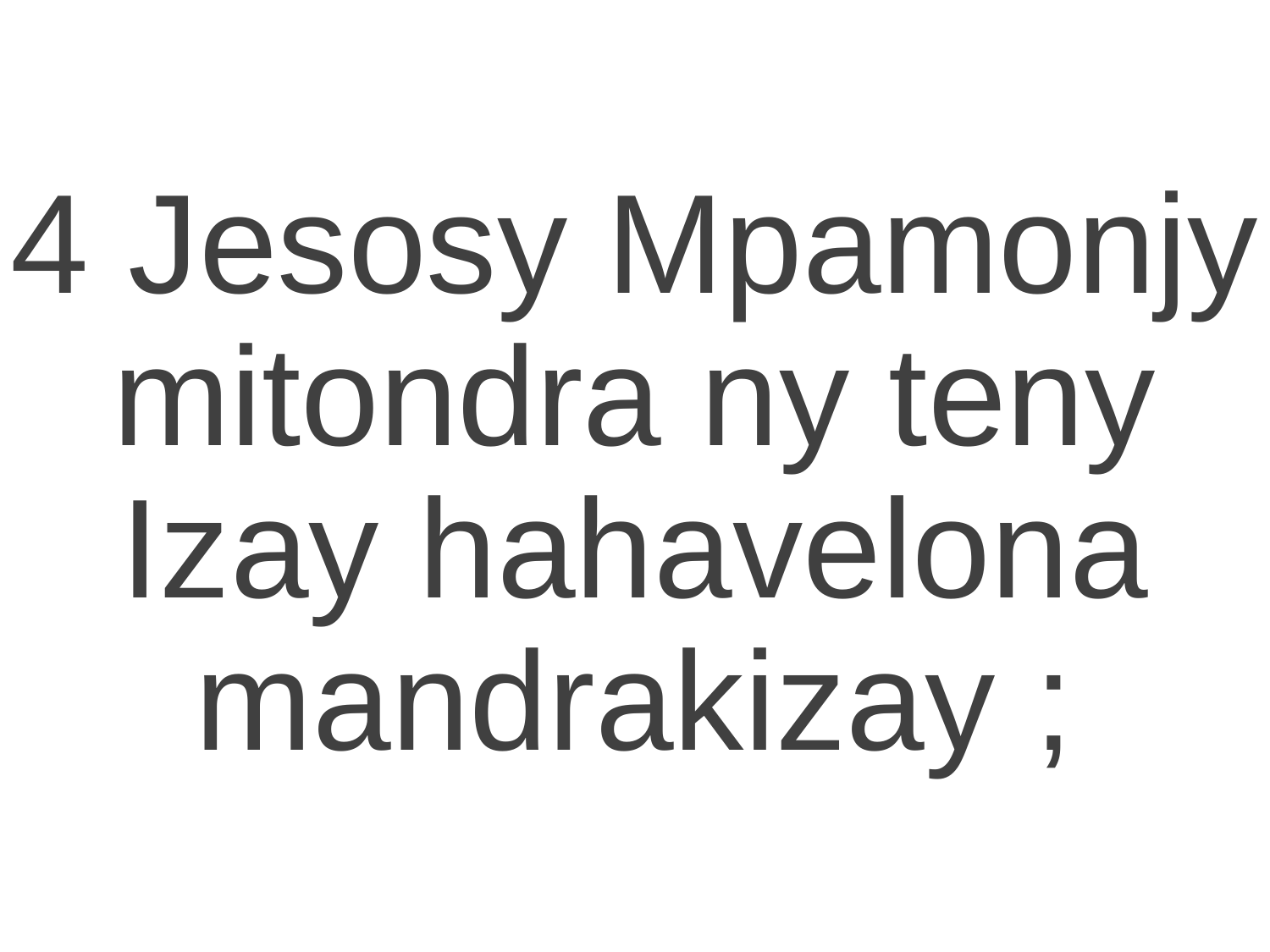

4 Jesosy Mpamonjy mitondra ny teny
Izay hahavelona mandrakizay ;